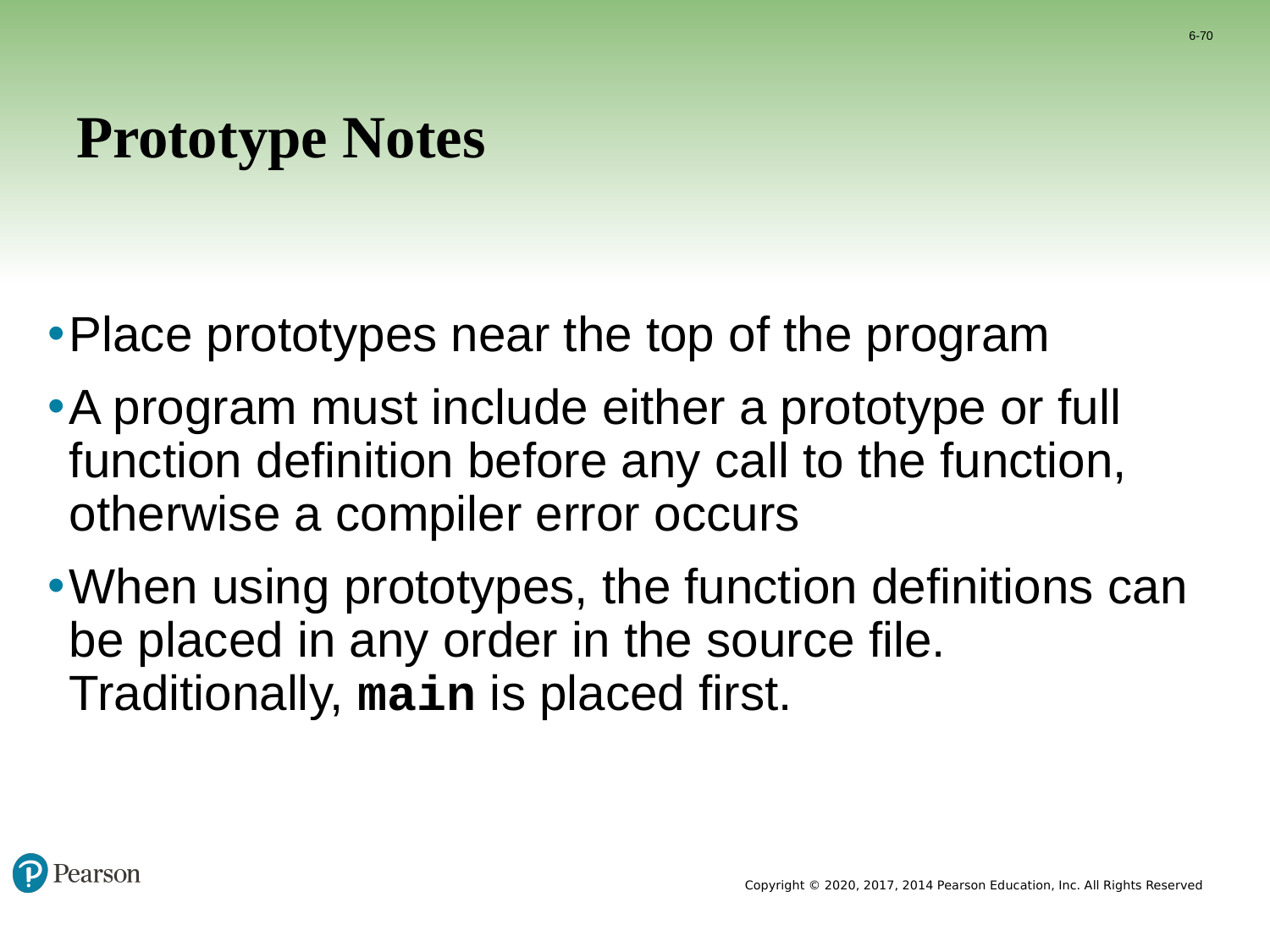

6-70
# Prototype Notes
Place prototypes near the top of the program
A program must include either a prototype or full function definition before any call to the function, otherwise a compiler error occurs
When using prototypes, the function definitions can be placed in any order in the source file.  Traditionally, main is placed first.